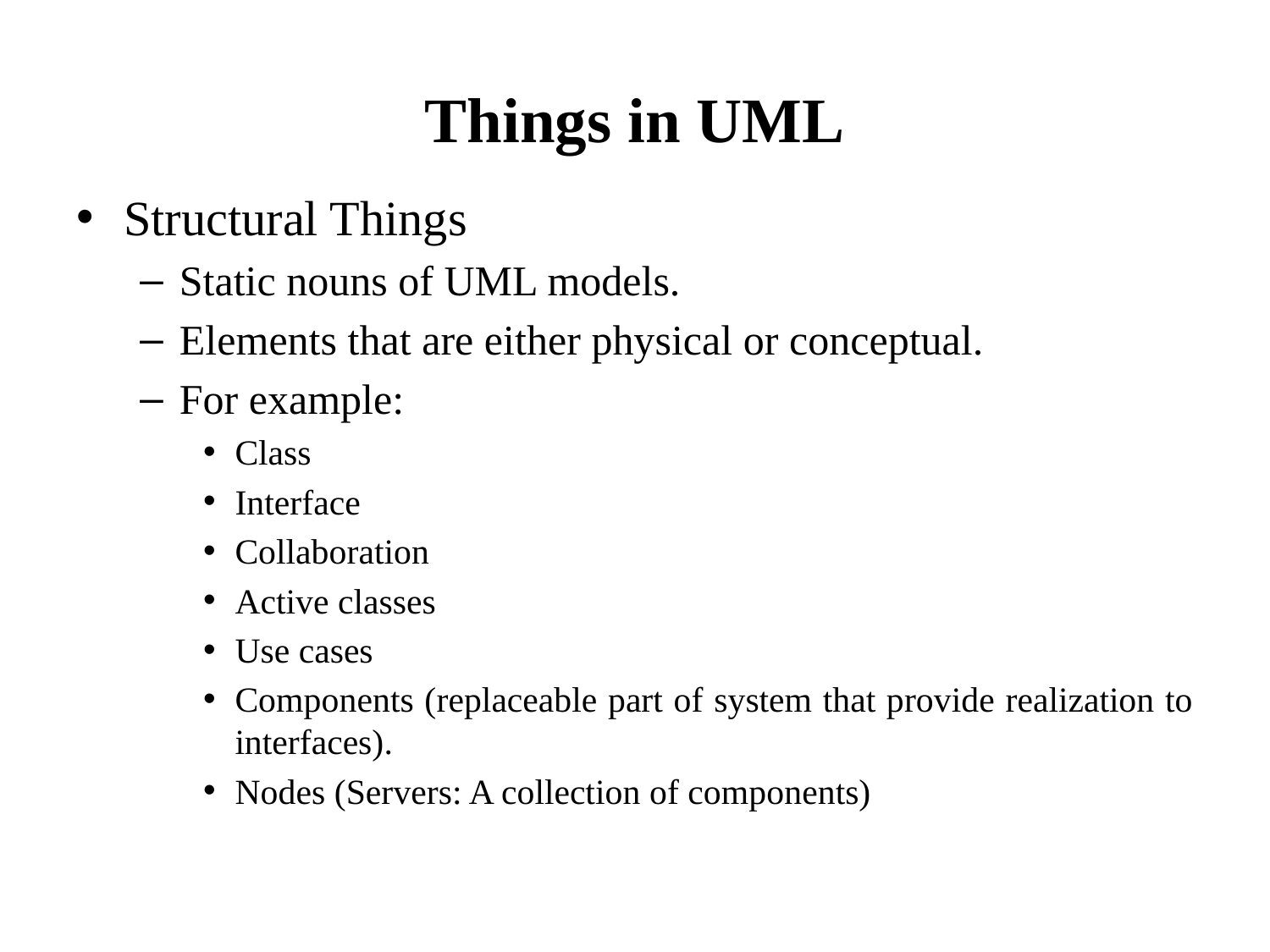

# Things in UML
Structural Things
Static nouns of UML models.
Elements that are either physical or conceptual.
For example:
Class
Interface
Collaboration
Active classes
Use cases
Components (replaceable part of system that provide realization to interfaces).
Nodes (Servers: A collection of components)